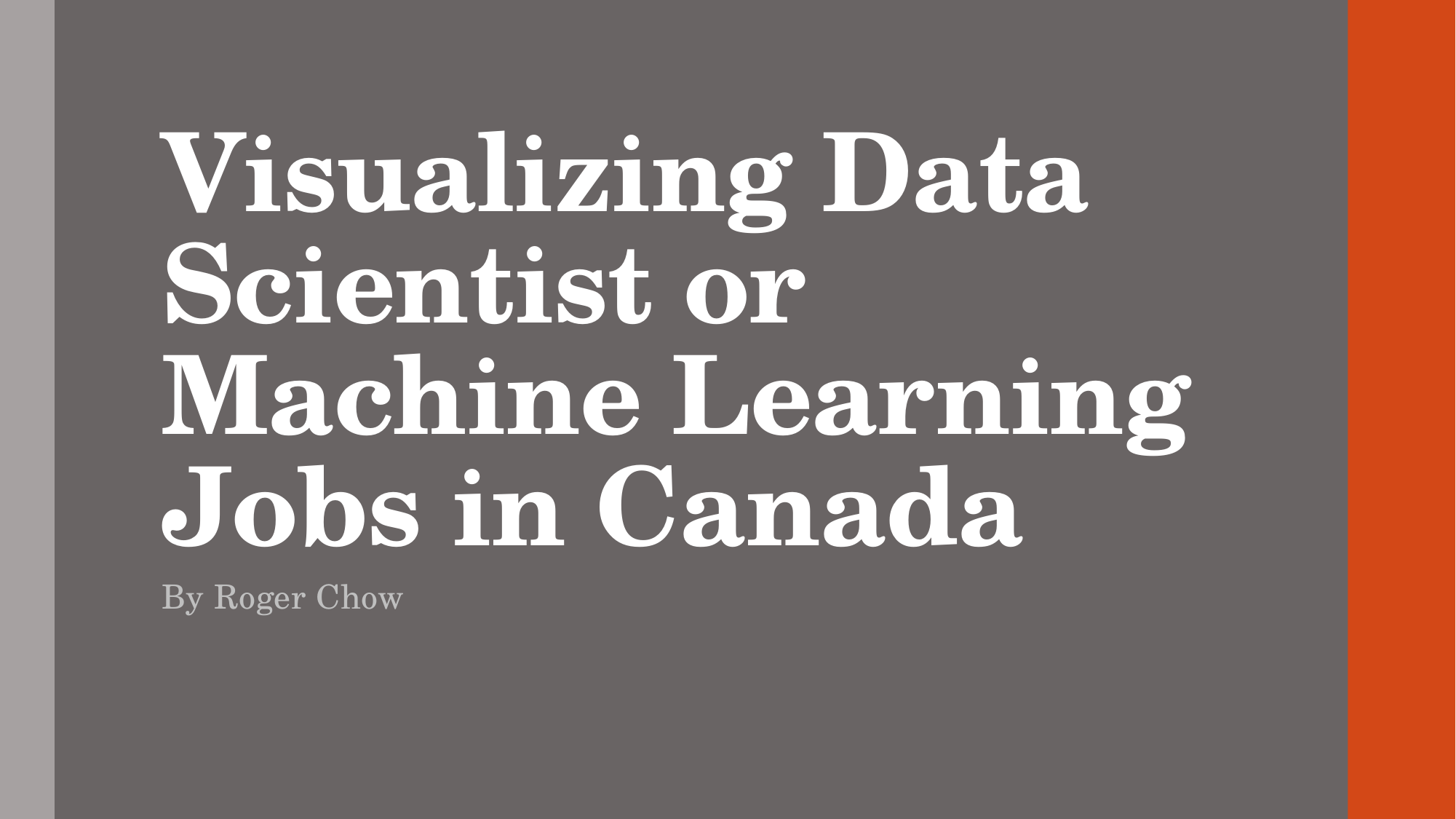

# Visualizing Data Scientist or Machine Learning Jobs in Canada
By Roger Chow